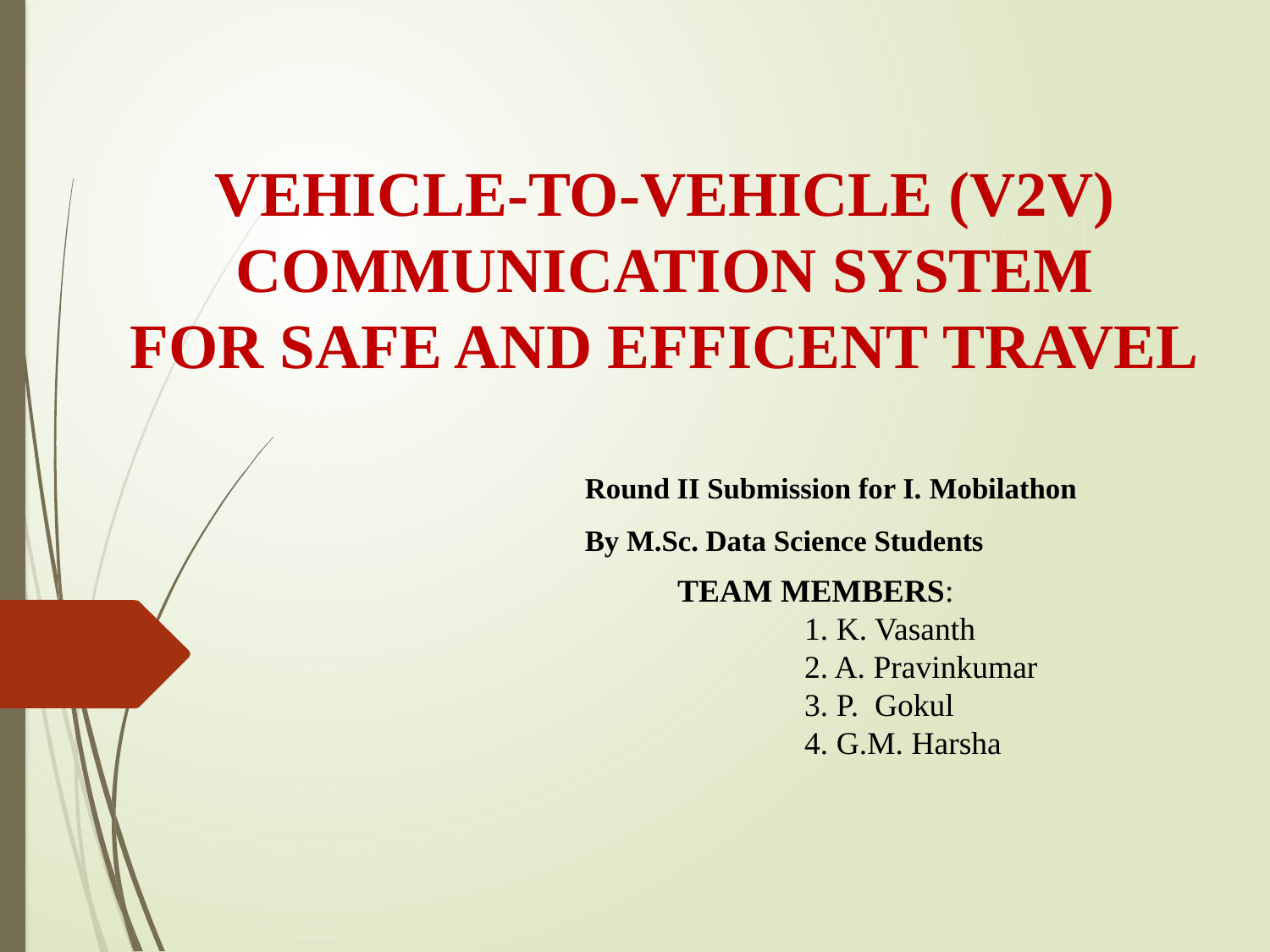

# VEHICLE-TO-VEHICLE (V2V) COMMUNICATION SYSTEM
FOR SAFE AND EFFICENT TRAVEL

Round II Submission for I. Mobilathon
By M.Sc. Data Science Students

TEAM MEMBERS:
	1. K. Vasanth
	2. A. Pravinkumar
	3. P.  Gokul
	4. G.M. Harsha